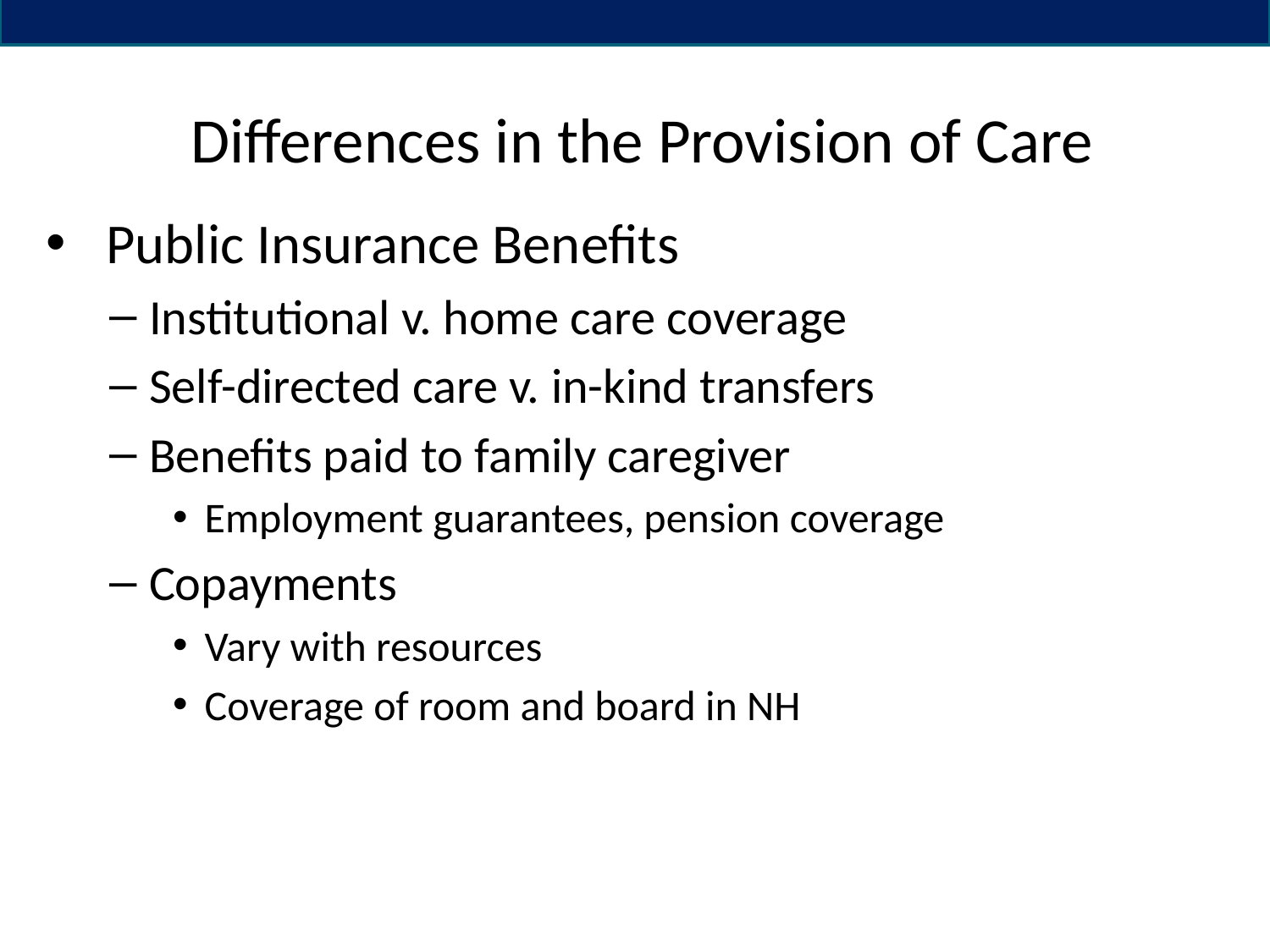

# Differences in the Provision of Care
 Public Insurance Benefits
Institutional v. home care coverage
Self-directed care v. in-kind transfers
Benefits paid to family caregiver
Employment guarantees, pension coverage
Copayments
Vary with resources
Coverage of room and board in NH